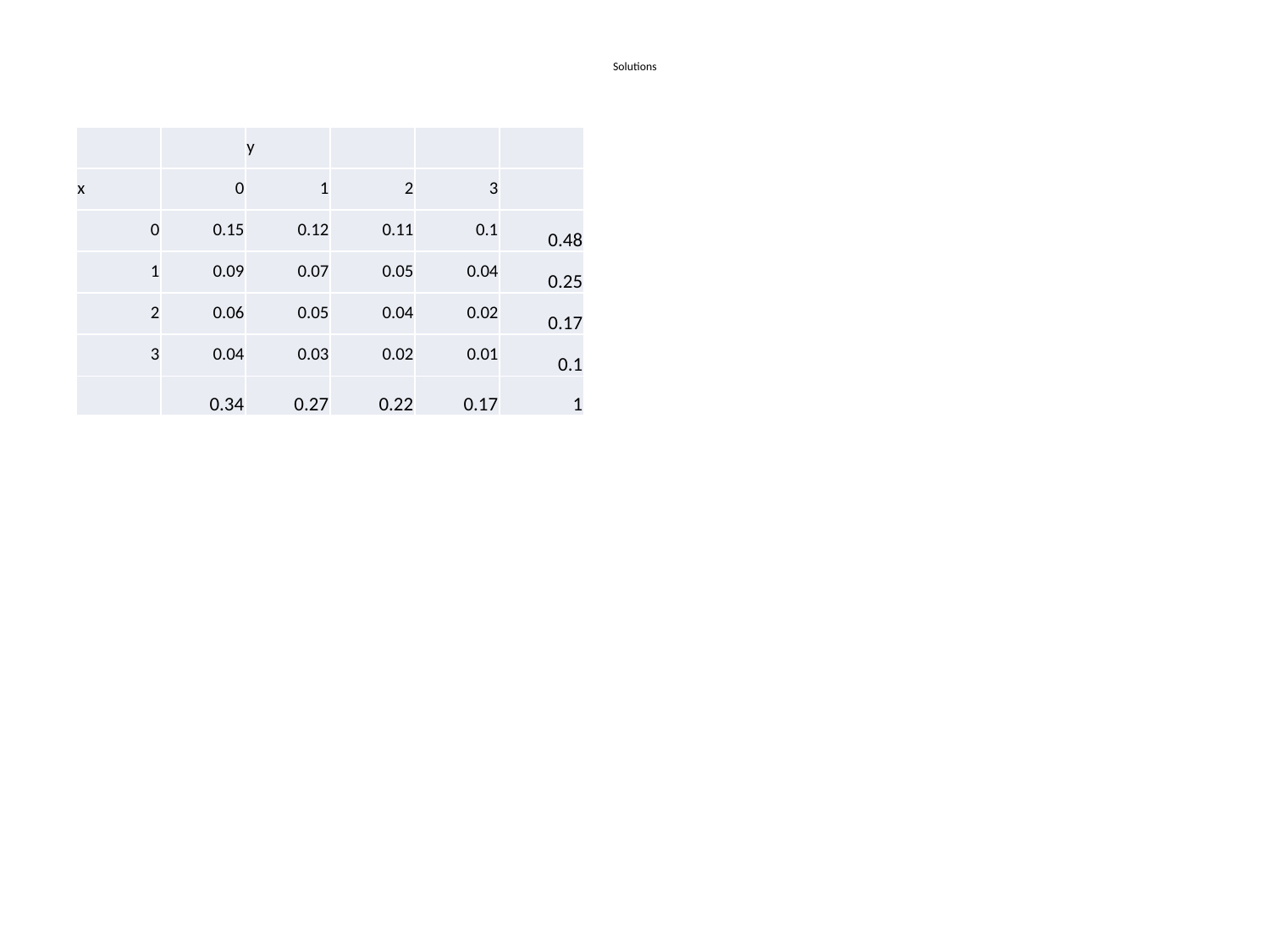

# Solutions
|  |  | y |  |  |  |
| --- | --- | --- | --- | --- | --- |
| x | 0 | 1 | 2 | 3 |  |
| 0 | 0.15 | 0.12 | 0.11 | 0.1 | 0.48 |
| 1 | 0.09 | 0.07 | 0.05 | 0.04 | 0.25 |
| 2 | 0.06 | 0.05 | 0.04 | 0.02 | 0.17 |
| 3 | 0.04 | 0.03 | 0.02 | 0.01 | 0.1 |
|  | 0.34 | 0.27 | 0.22 | 0.17 | 1 |